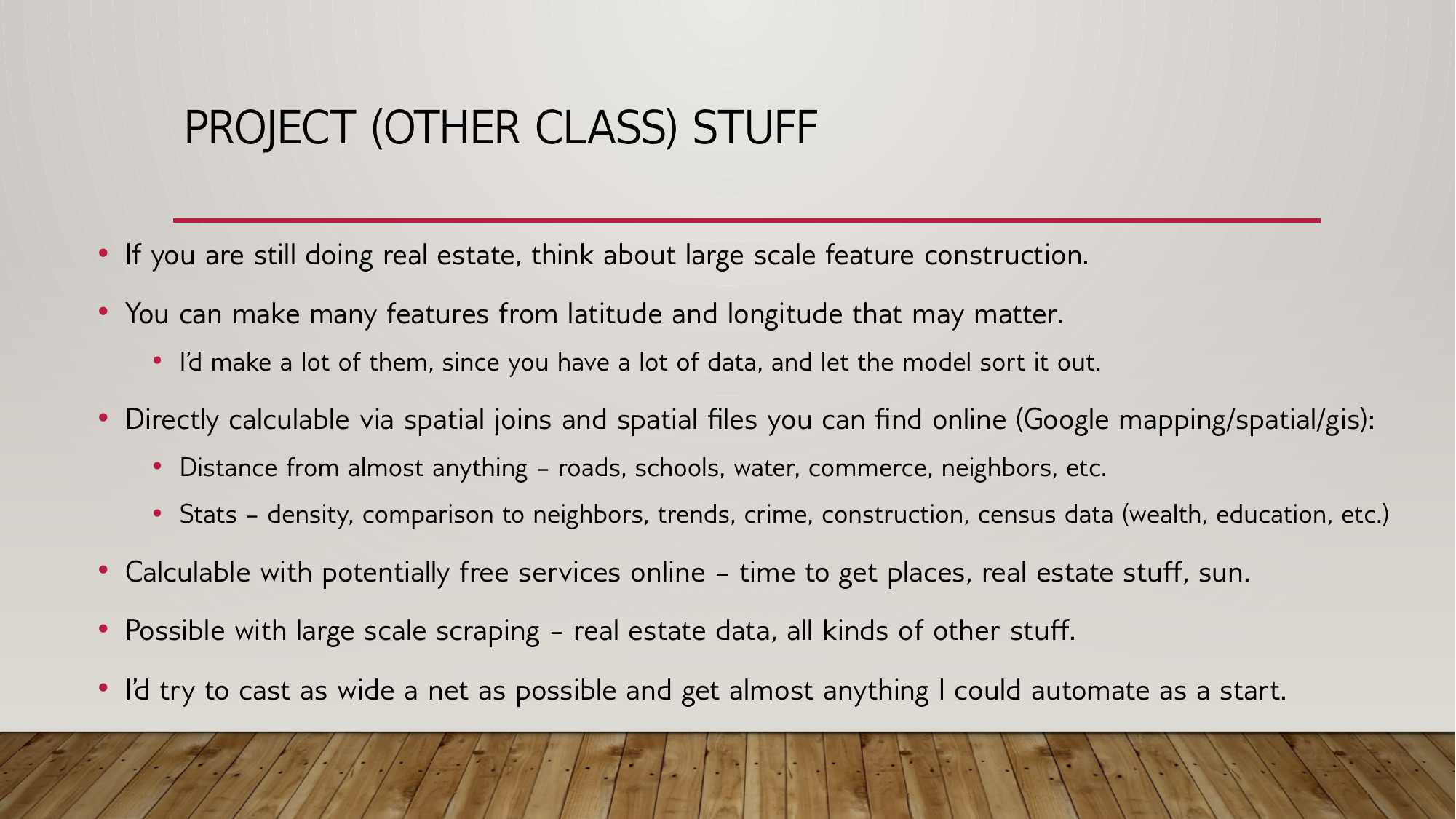

# Project (Other Class) Stuff
If you are still doing real estate, think about large scale feature construction.
You can make many features from latitude and longitude that may matter.
I’d make a lot of them, since you have a lot of data, and let the model sort it out.
Directly calculable via spatial joins and spatial files you can find online (Google mapping/spatial/gis):
Distance from almost anything – roads, schools, water, commerce, neighbors, etc.
Stats – density, comparison to neighbors, trends, crime, construction, census data (wealth, education, etc.)
Calculable with potentially free services online – time to get places, real estate stuff, sun.
Possible with large scale scraping – real estate data, all kinds of other stuff.
I’d try to cast as wide a net as possible and get almost anything I could automate as a start.